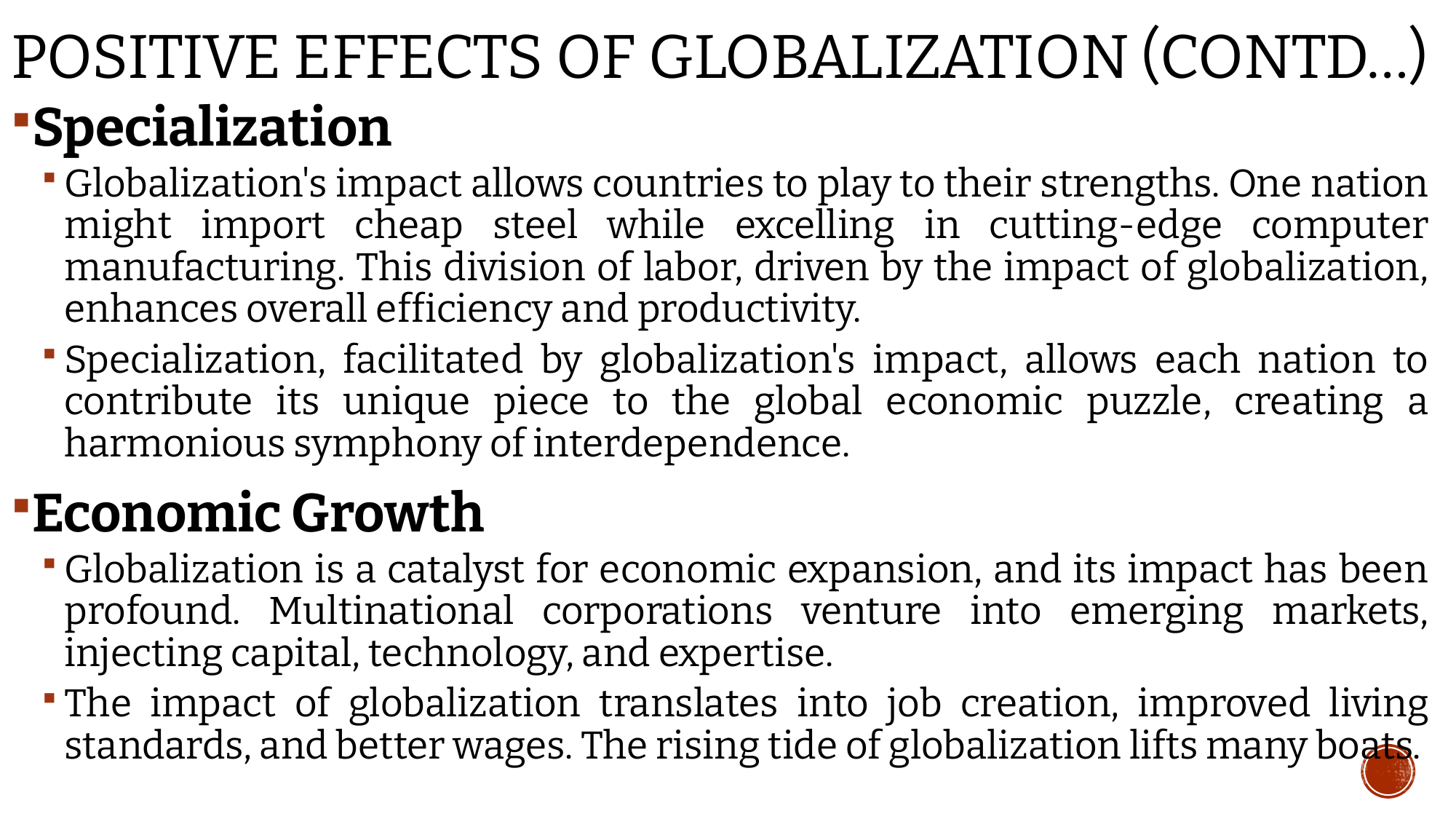

# Positive effects of globalization (contd…)
Specialization
Globalization's impact allows countries to play to their strengths. One nation might import cheap steel while excelling in cutting-edge computer manufacturing. This division of labor, driven by the impact of globalization, enhances overall efficiency and productivity.
Specialization, facilitated by globalization's impact, allows each nation to contribute its unique piece to the global economic puzzle, creating a harmonious symphony of interdependence.
Economic Growth
Globalization is a catalyst for economic expansion, and its impact has been profound. Multinational corporations venture into emerging markets, injecting capital, technology, and expertise.
The impact of globalization translates into job creation, improved living standards, and better wages. The rising tide of globalization lifts many boats.